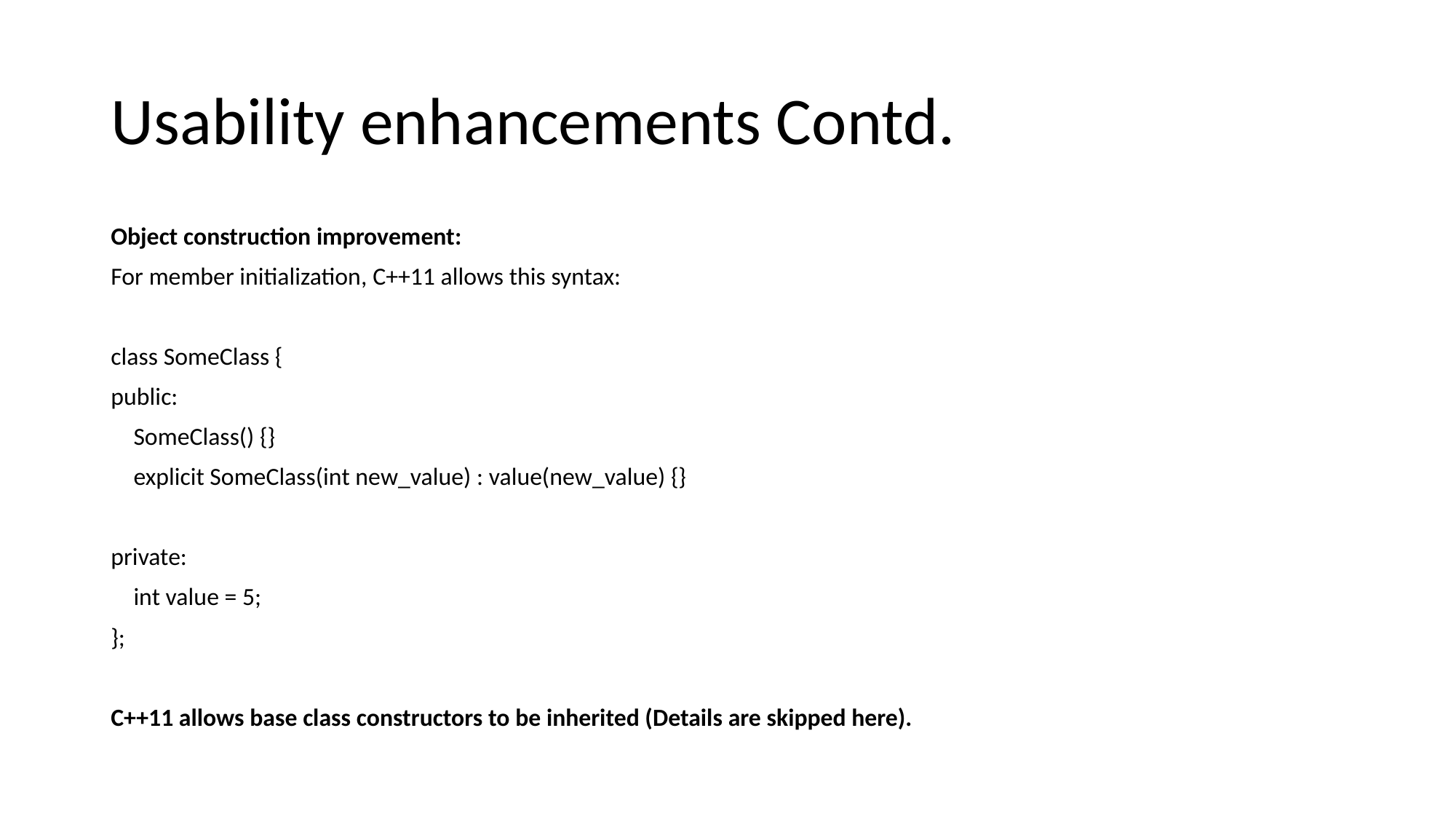

# Usability enhancements Contd.
Object construction improvement:
For member initialization, C++11 allows this syntax:

class SomeClass {
public:
    SomeClass() {}
    explicit SomeClass(int new_value) : value(new_value) {}

private:
    int value = 5;
};

C++11 allows base class constructors to be inherited (Details are skipped here).